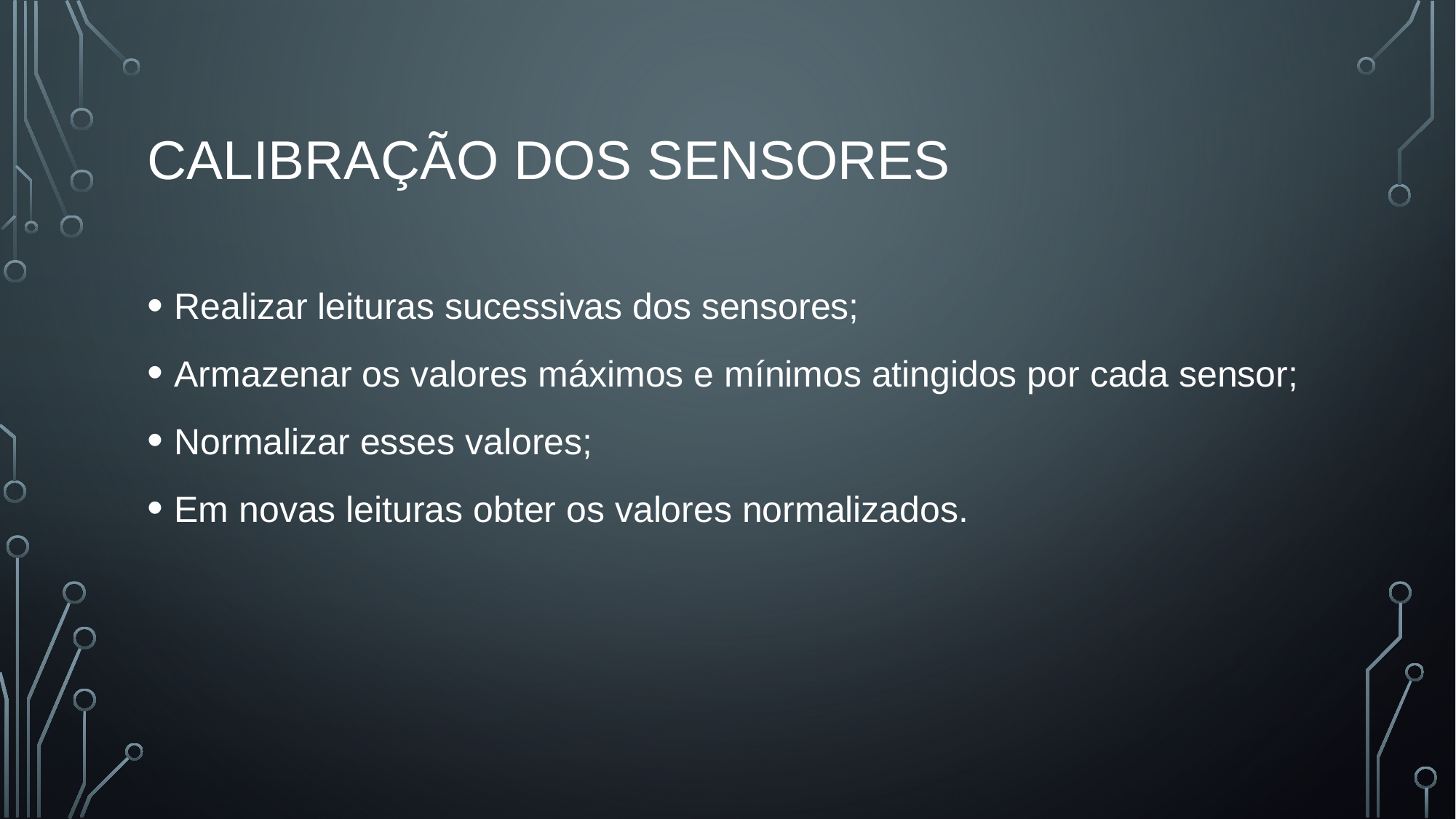

# Calibração dos sensores
Realizar leituras sucessivas dos sensores;
Armazenar os valores máximos e mínimos atingidos por cada sensor;
Normalizar esses valores;
Em novas leituras obter os valores normalizados.